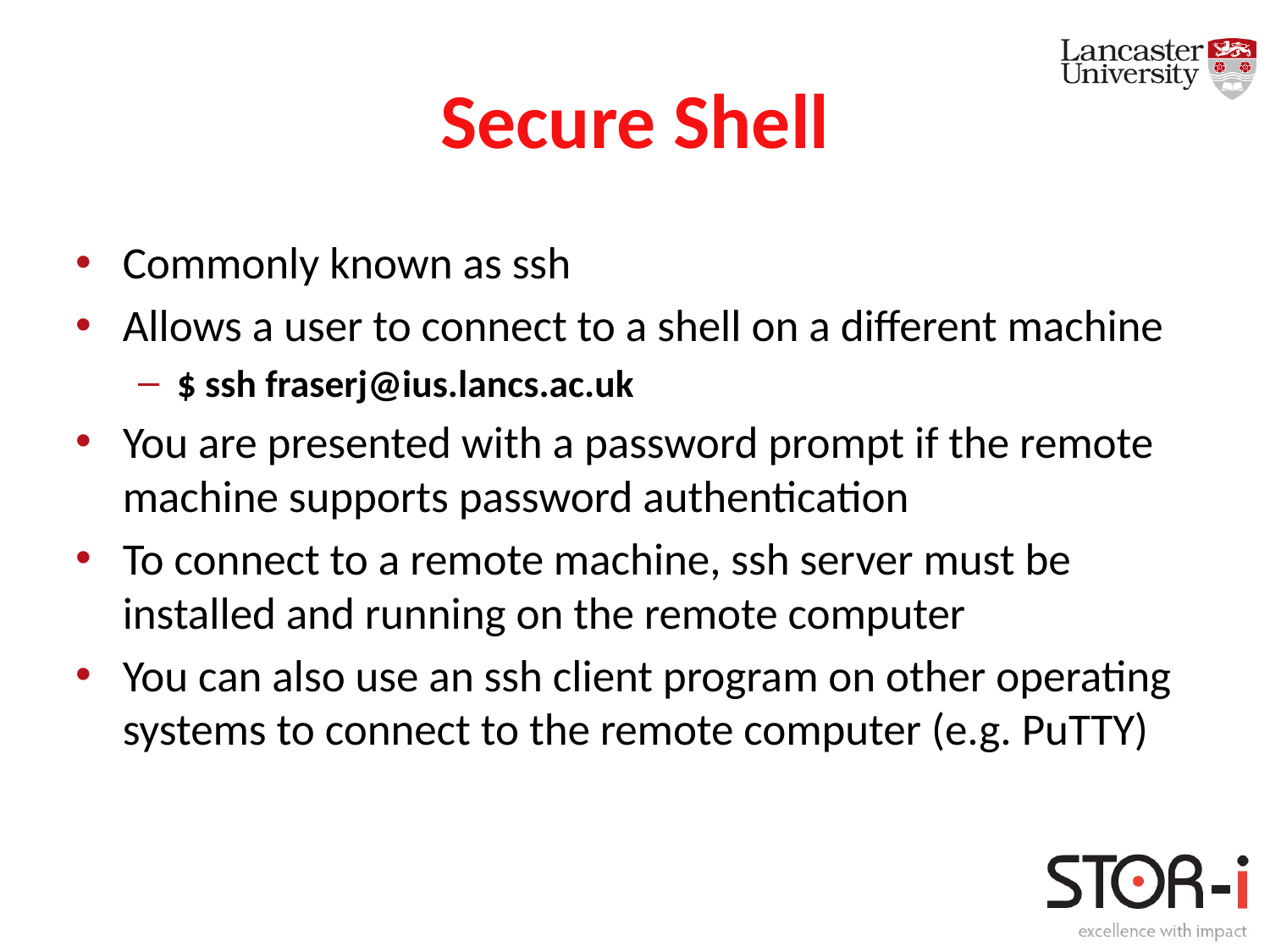

# Secure Shell
Commonly known as ssh
Allows a user to connect to a shell on a different machine
$ ssh fraserj@ius.lancs.ac.uk
You are presented with a password prompt if the remote machine supports password authentication
To connect to a remote machine, ssh server must be installed and running on the remote computer
You can also use an ssh client program on other operating systems to connect to the remote computer (e.g. PuTTY)